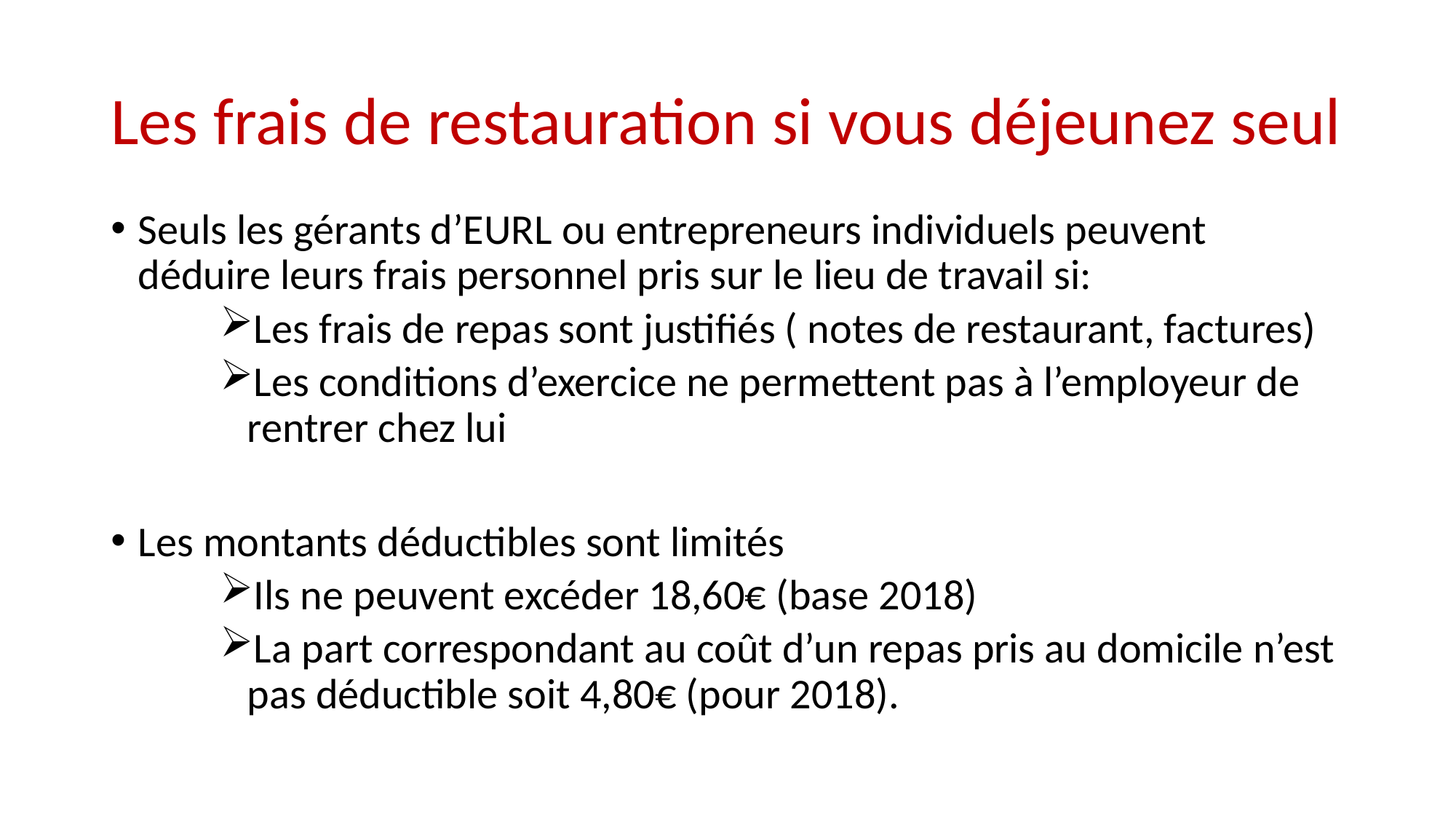

# Les frais de restauration si vous déjeunez seul
Seuls les gérants d’EURL ou entrepreneurs individuels peuvent déduire leurs frais personnel pris sur le lieu de travail si:
Les frais de repas sont justifiés ( notes de restaurant, factures)
Les conditions d’exercice ne permettent pas à l’employeur de rentrer chez lui

Les montants déductibles sont limités
Ils ne peuvent excéder 18,60€ (base 2018)
La part correspondant au coût d’un repas pris au domicile n’est pas déductible soit 4,80€ (pour 2018).